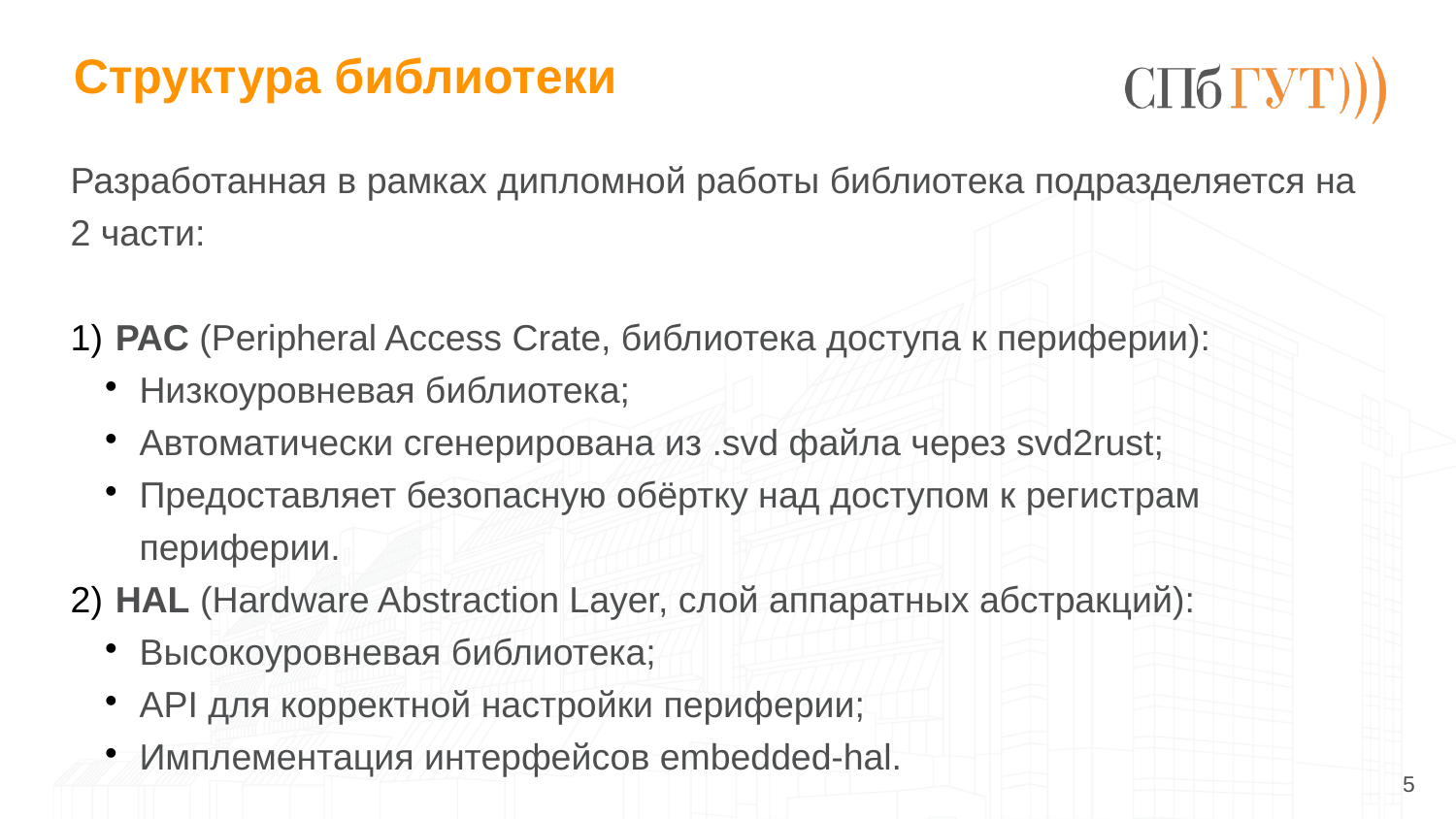

# Структура библиотеки
Разработанная в рамках дипломной работы библиотека подразделяется на 2 части:

 PAC (Peripheral Access Crate, библиотека доступа к периферии):
Низкоуровневая библиотека;
Автоматически сгенерирована из .svd файла через svd2rust;
Предоставляет безопасную обёртку над доступом к регистрам периферии.
 HAL (Hardware Abstraction Layer, слой аппаратных абстракций):
Высокоуровневая библиотека;
API для корректной настройки периферии;
Имплементация интерфейсов embedded-hal.

5